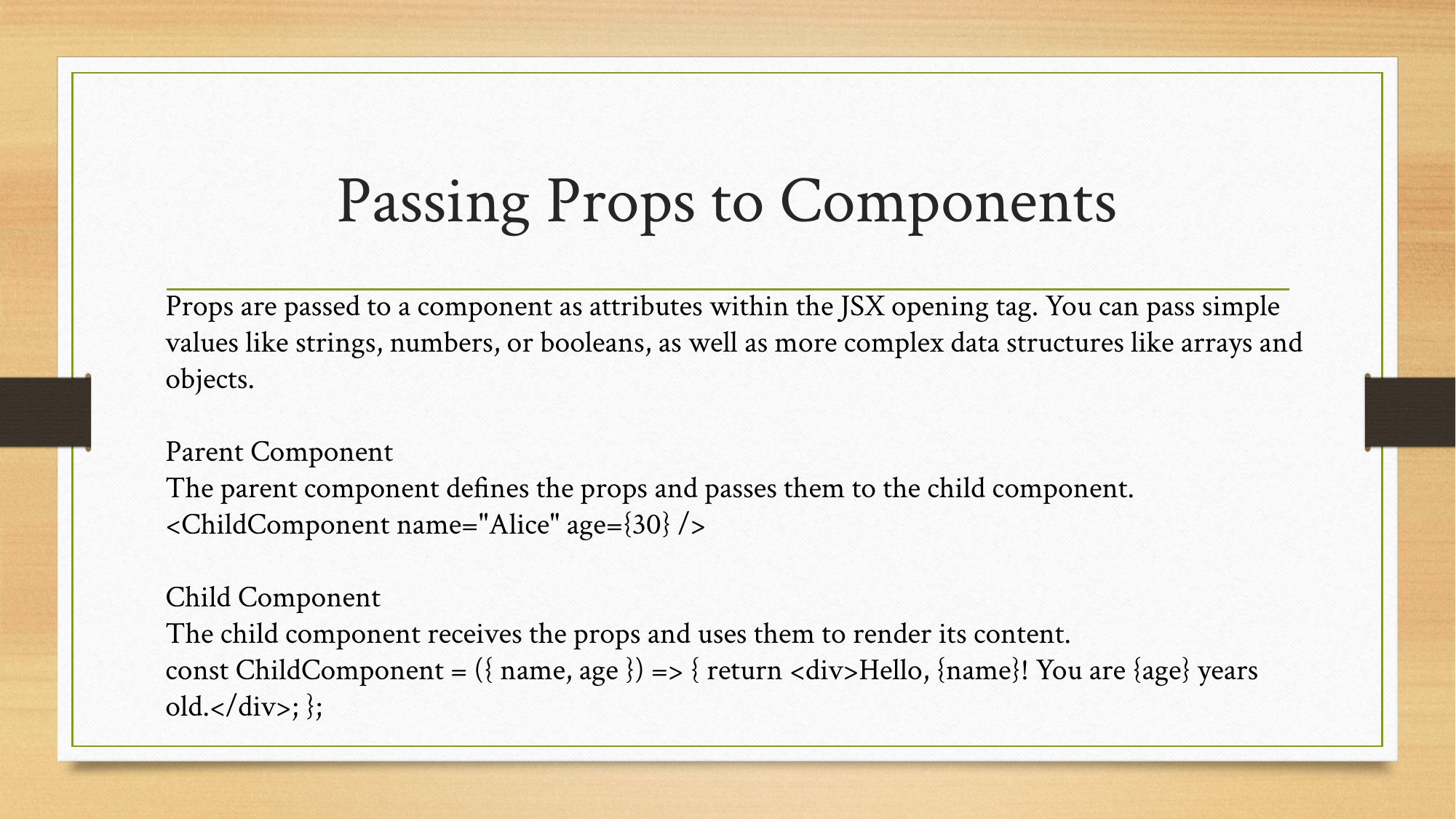

# Passing Props to Components
Props are passed to a component as attributes within the JSX opening tag. You can pass simple values like strings, numbers, or booleans, as well as more complex data structures like arrays and objects.

Parent Component
The parent component defines the props and passes them to the child component.
<ChildComponent name="Alice" age={30} />

Child Component
The child component receives the props and uses them to render its content.
const ChildComponent = ({ name, age }) => { return <div>Hello, {name}! You are {age} years old.</div>; };